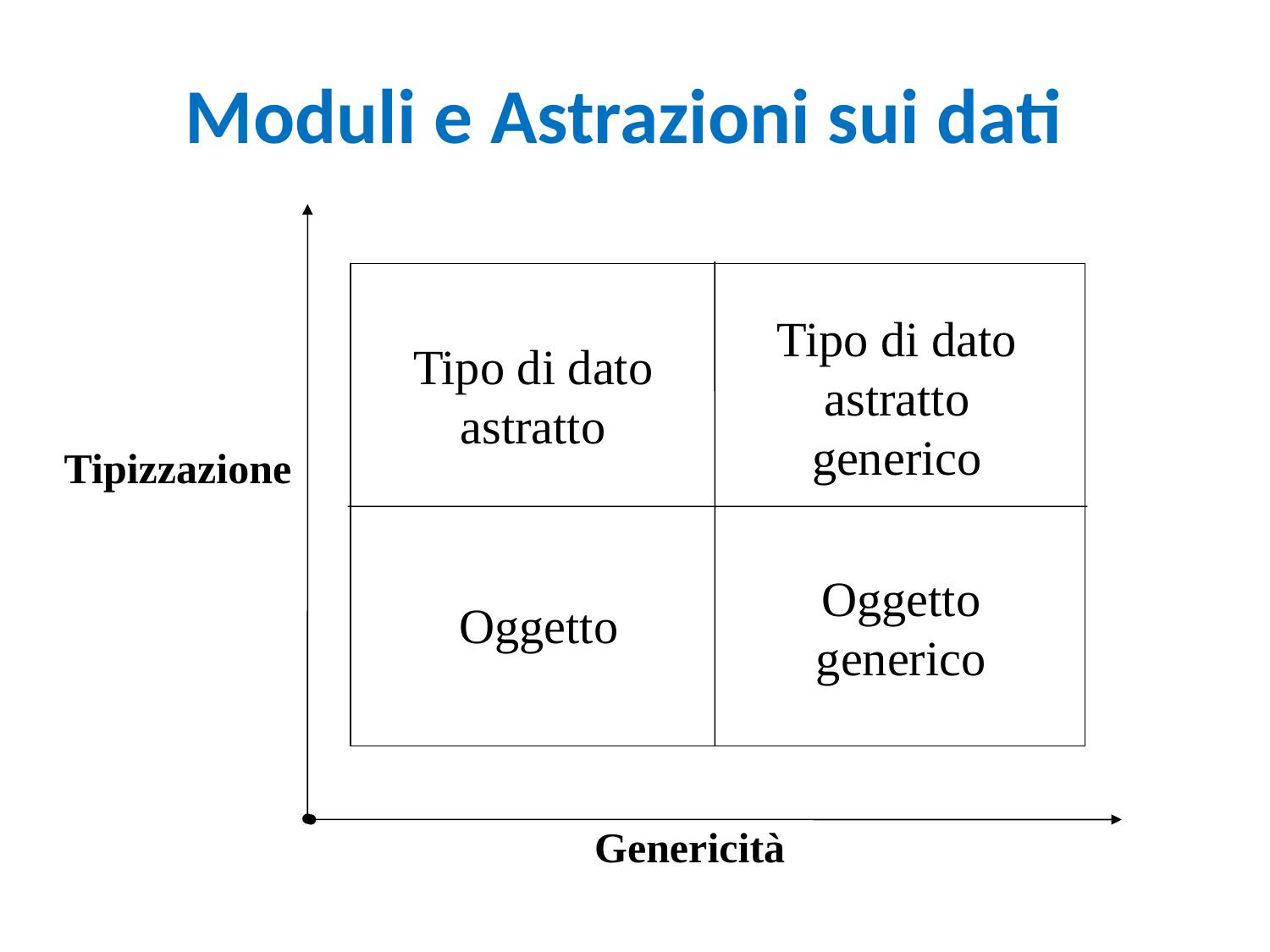

# Moduli e Astrazioni sui dati

Tipo di dato
astratto
generico
Tipo di dato
astratto
Tipizzazione

Oggetto
generico
Oggetto
Genericità